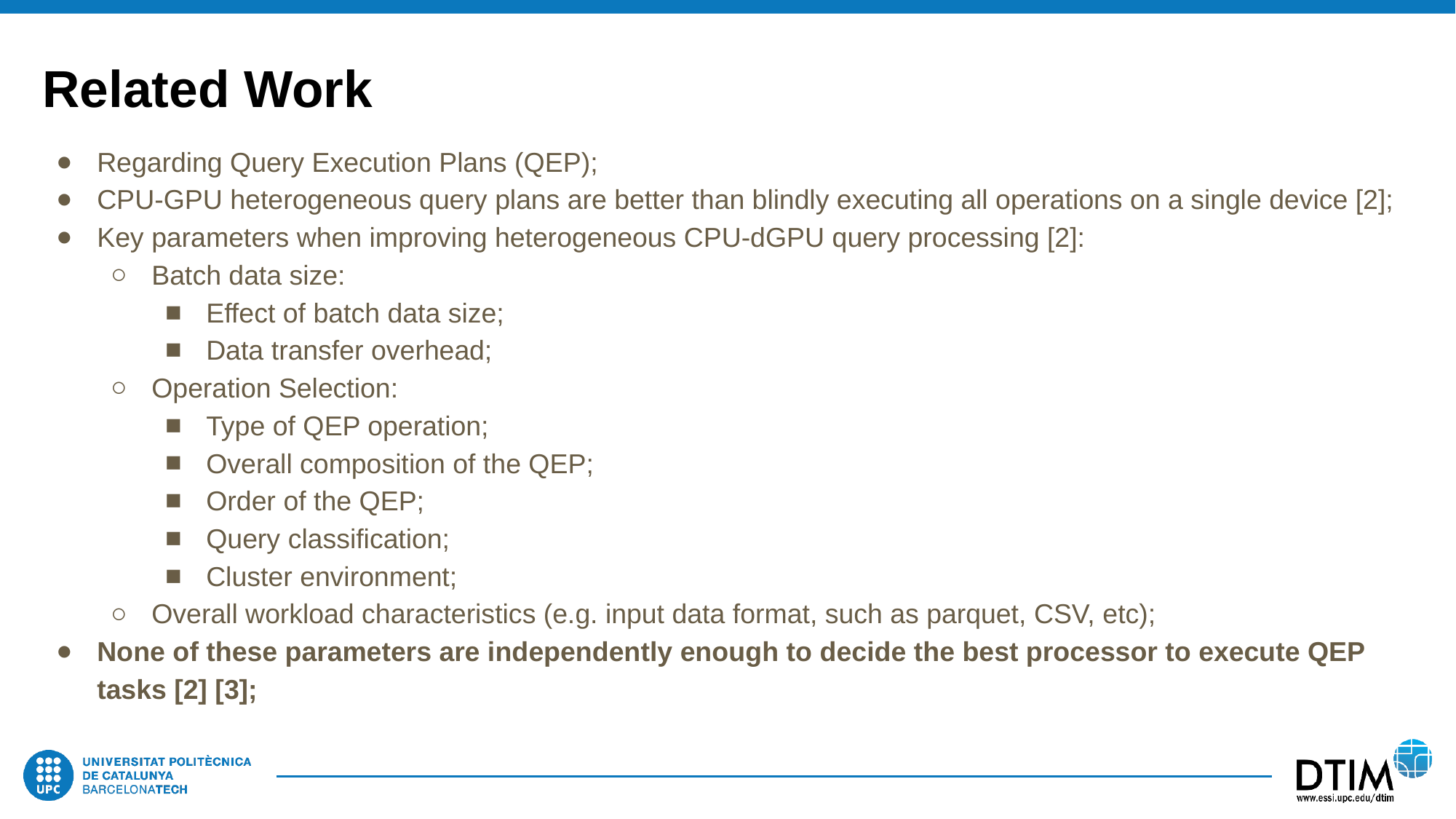

Related Work
Regarding Query Execution Plans (QEP);
CPU-GPU heterogeneous query plans are better than blindly executing all operations on a single device [2];
Key parameters when improving heterogeneous CPU-dGPU query processing [2]:
Batch data size:
Effect of batch data size;
Data transfer overhead;
Operation Selection:
Type of QEP operation;
Overall composition of the QEP;
Order of the QEP;
Query classification;
Cluster environment;
Overall workload characteristics (e.g. input data format, such as parquet, CSV, etc);
None of these parameters are independently enough to decide the best processor to execute QEP tasks [2] [3];